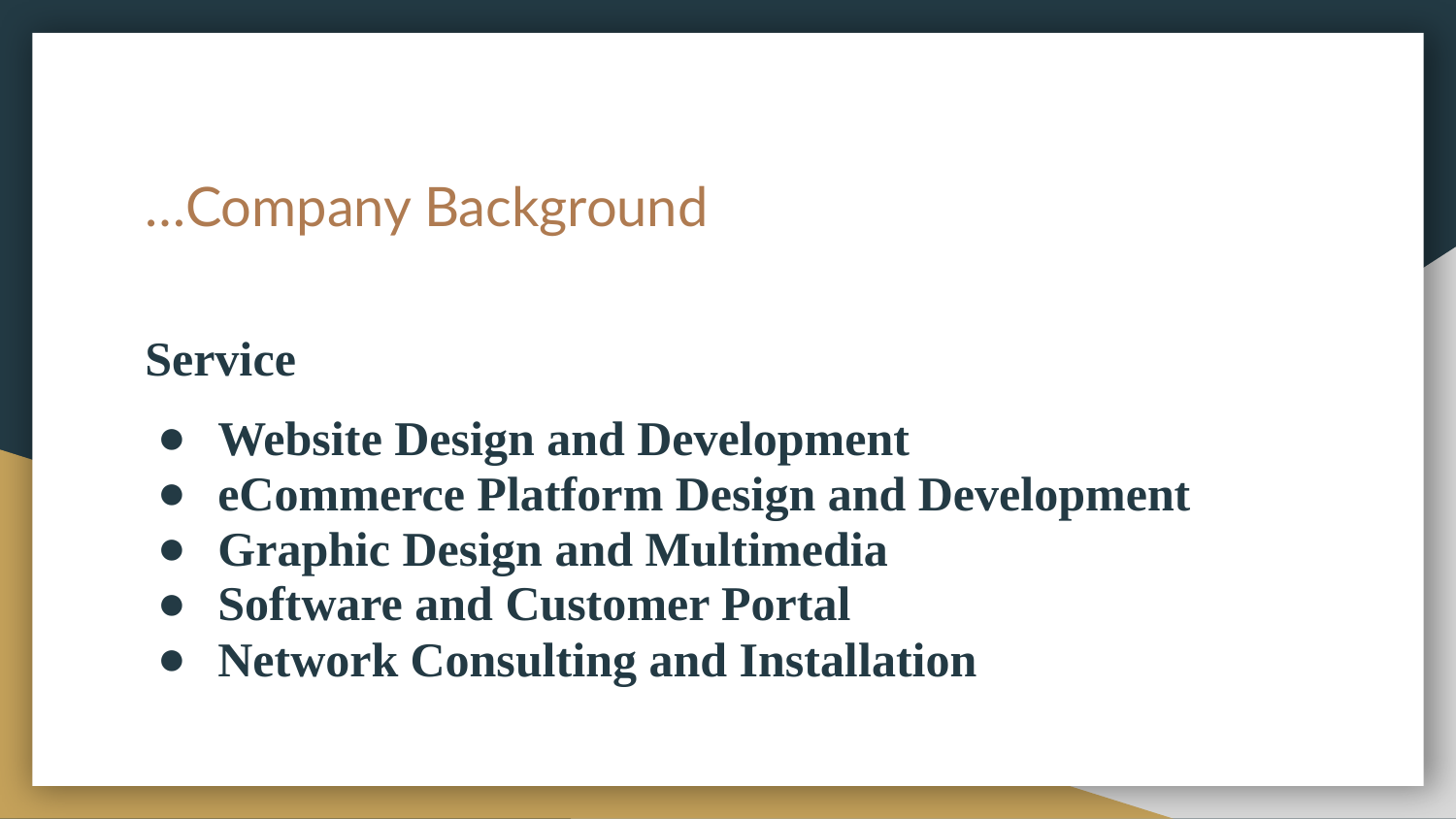

# …Company Background
Service
Website Design and Development
eCommerce Platform Design and Development
Graphic Design and Multimedia
Software and Customer Portal
Network Consulting and Installation